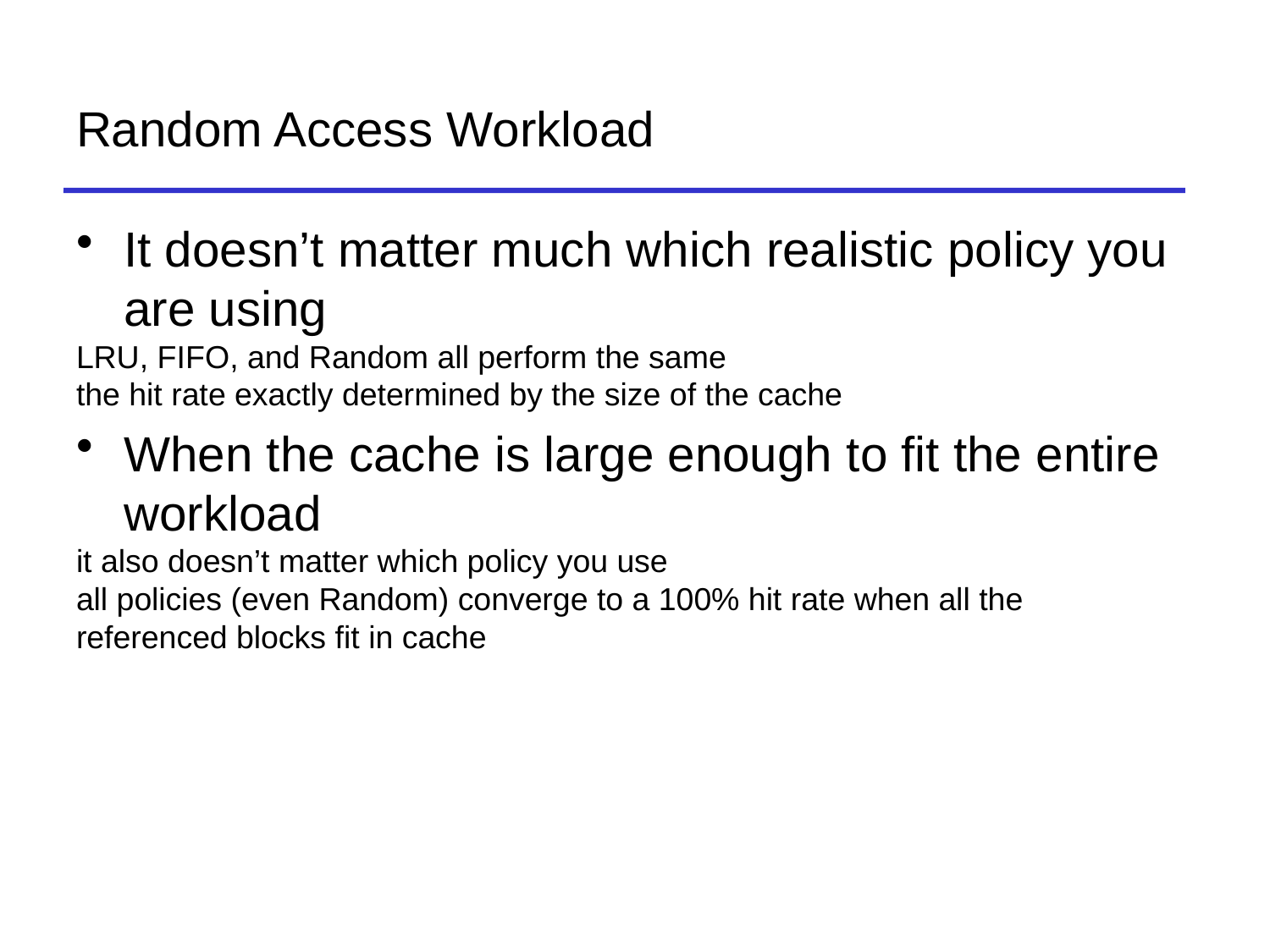

# Random Access Workload
It doesn’t matter much which realistic policy you are using
LRU, FIFO, and Random all perform the same
the hit rate exactly determined by the size of the cache
When the cache is large enough to fit the entire workload
it also doesn’t matter which policy you use
all policies (even Random) converge to a 100% hit rate when all the referenced blocks fit in cache